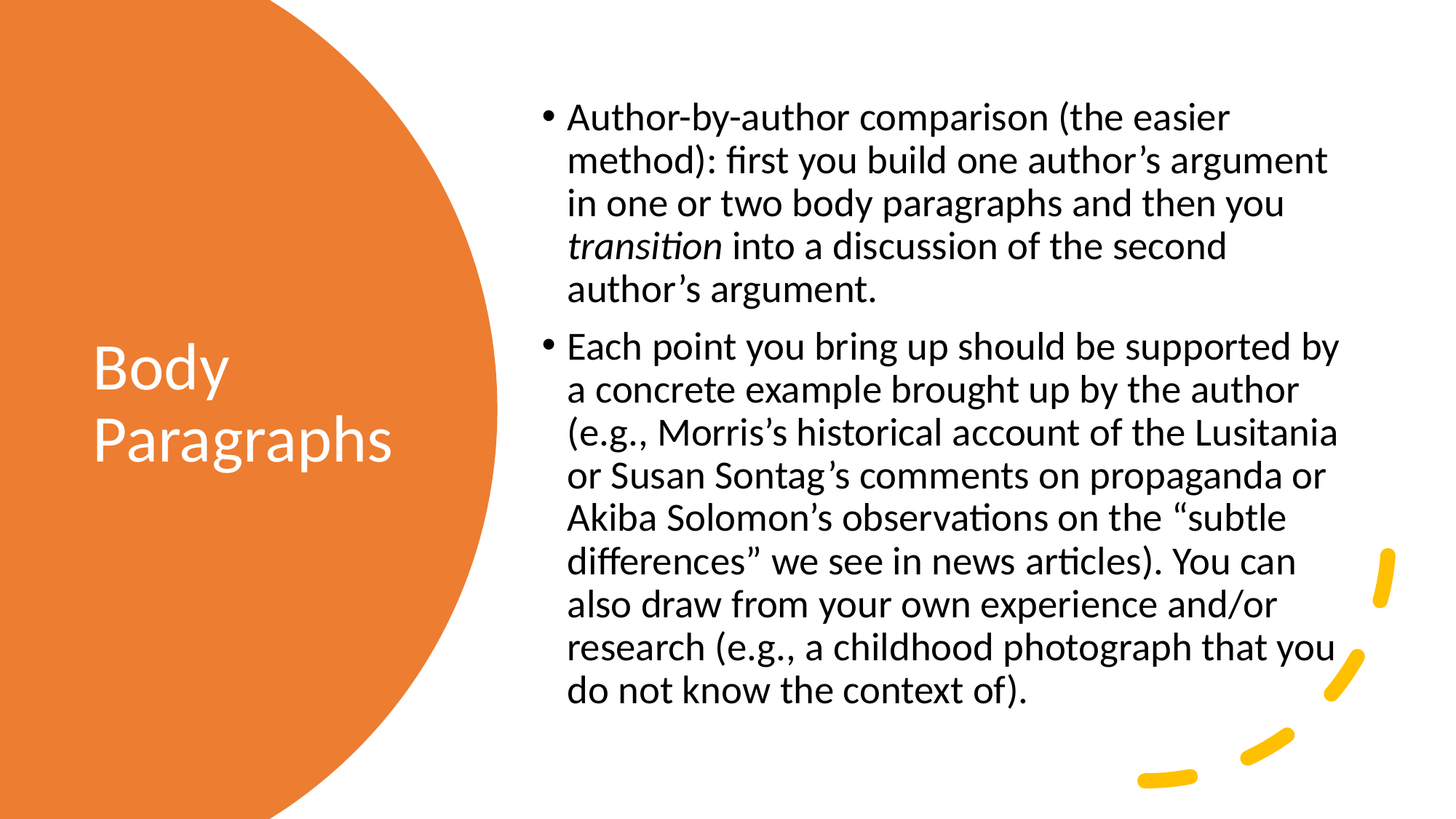

Author-by-author comparison (the easier method): first you build one author’s argument in one or two body paragraphs and then you transition into a discussion of the second author’s argument.
Each point you bring up should be supported by a concrete example brought up by the author (e.g., Morris’s historical account of the Lusitania or Susan Sontag’s comments on propaganda or Akiba Solomon’s observations on the “subtle differences” we see in news articles). You can also draw from your own experience and/or research (e.g., a childhood photograph that you do not know the context of).
# Body Paragraphs